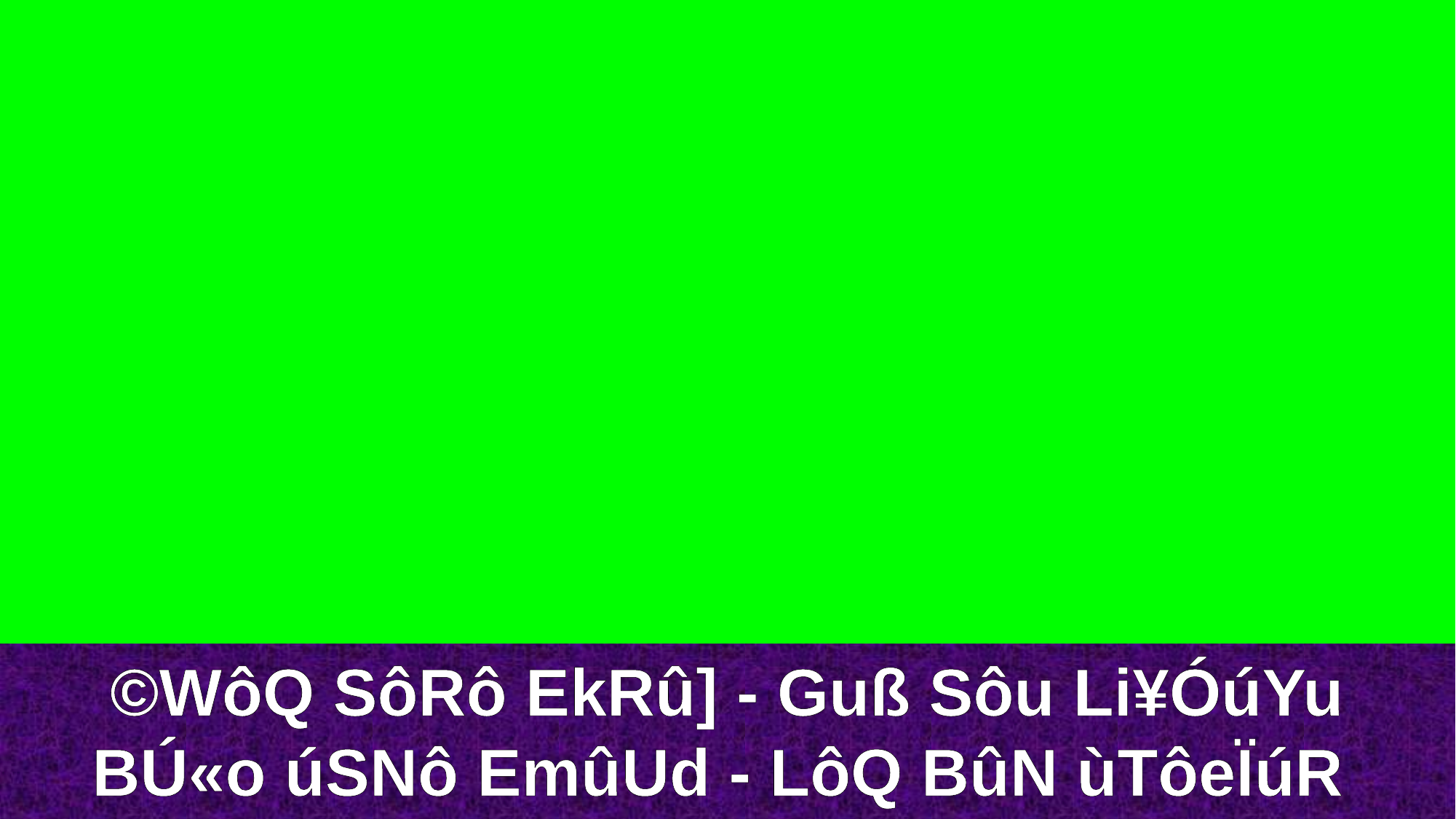

©WôQ SôRô EkRû] - Guß Sôu Li¥ÓúYu
BÚ«o úSNô EmûUd - LôQ BûN ùTôeÏúR